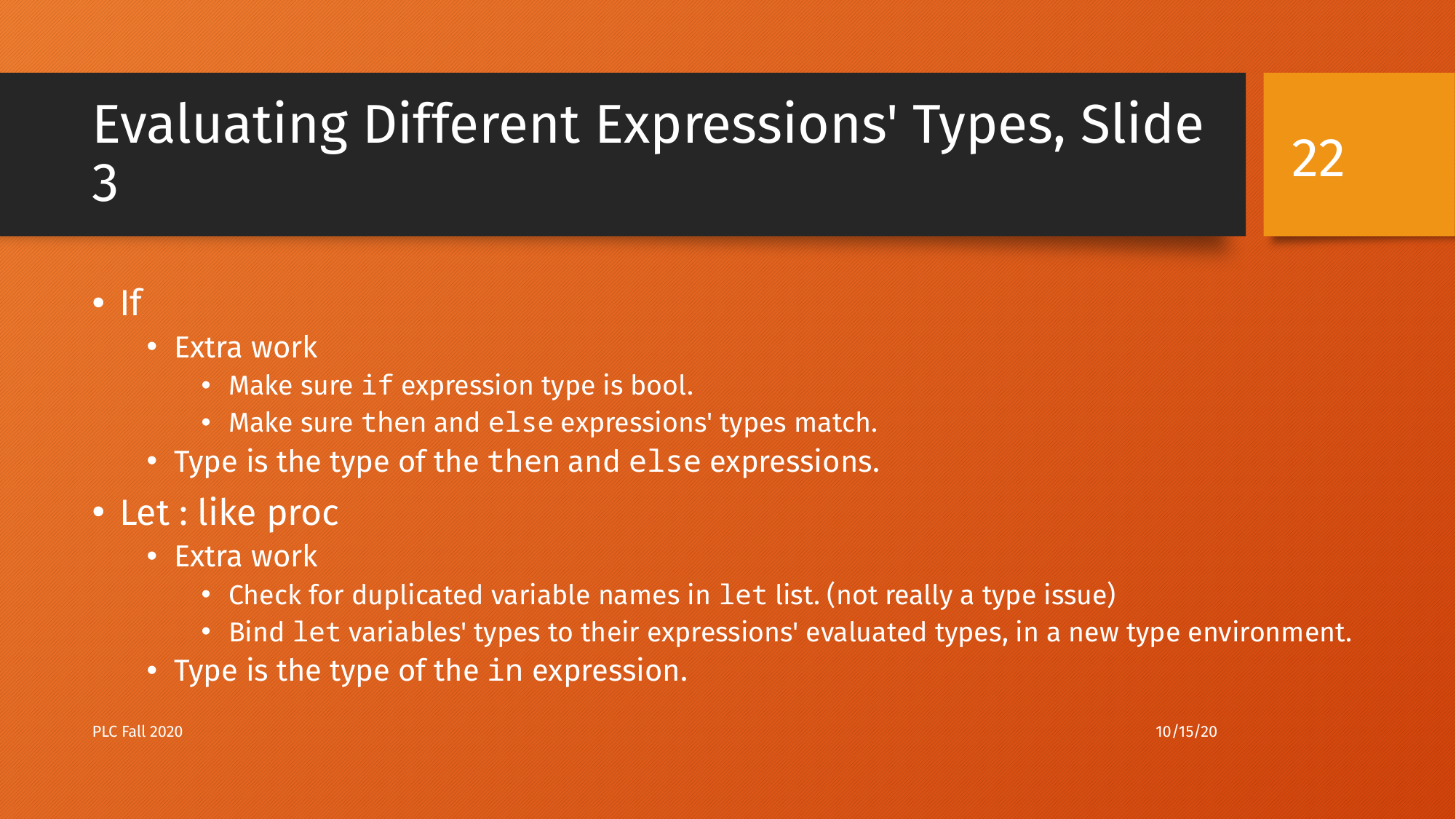

22
# Evaluating Different Expressions' Types, Slide 3
If
Extra work
Make sure if expression type is bool.
Make sure then and else expressions' types match.
Type is the type of the then and else expressions.
Let : like proc
Extra work
Check for duplicated variable names in let list. (not really a type issue)
Bind let variables' types to their expressions' evaluated types, in a new type environment.
Type is the type of the in expression.
10/15/20
PLC Fall 2020